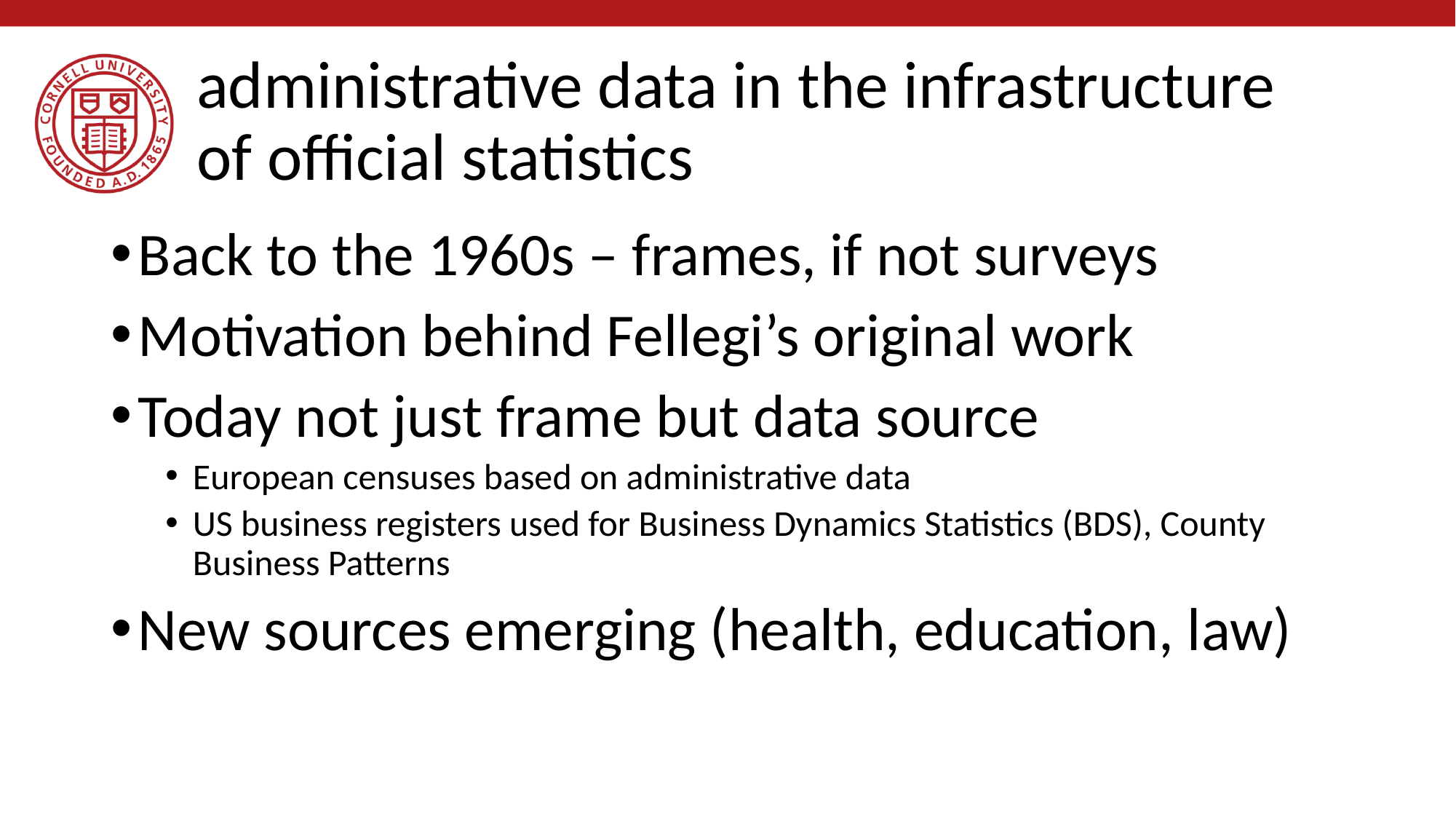

# administrative data in the infrastructure of official statistics
Back to the 1960s – frames, if not surveys
Motivation behind Fellegi’s original work
Today not just frame but data source
European censuses based on administrative data
US business registers used for Business Dynamics Statistics (BDS), County Business Patterns
New sources emerging (health, education, law)